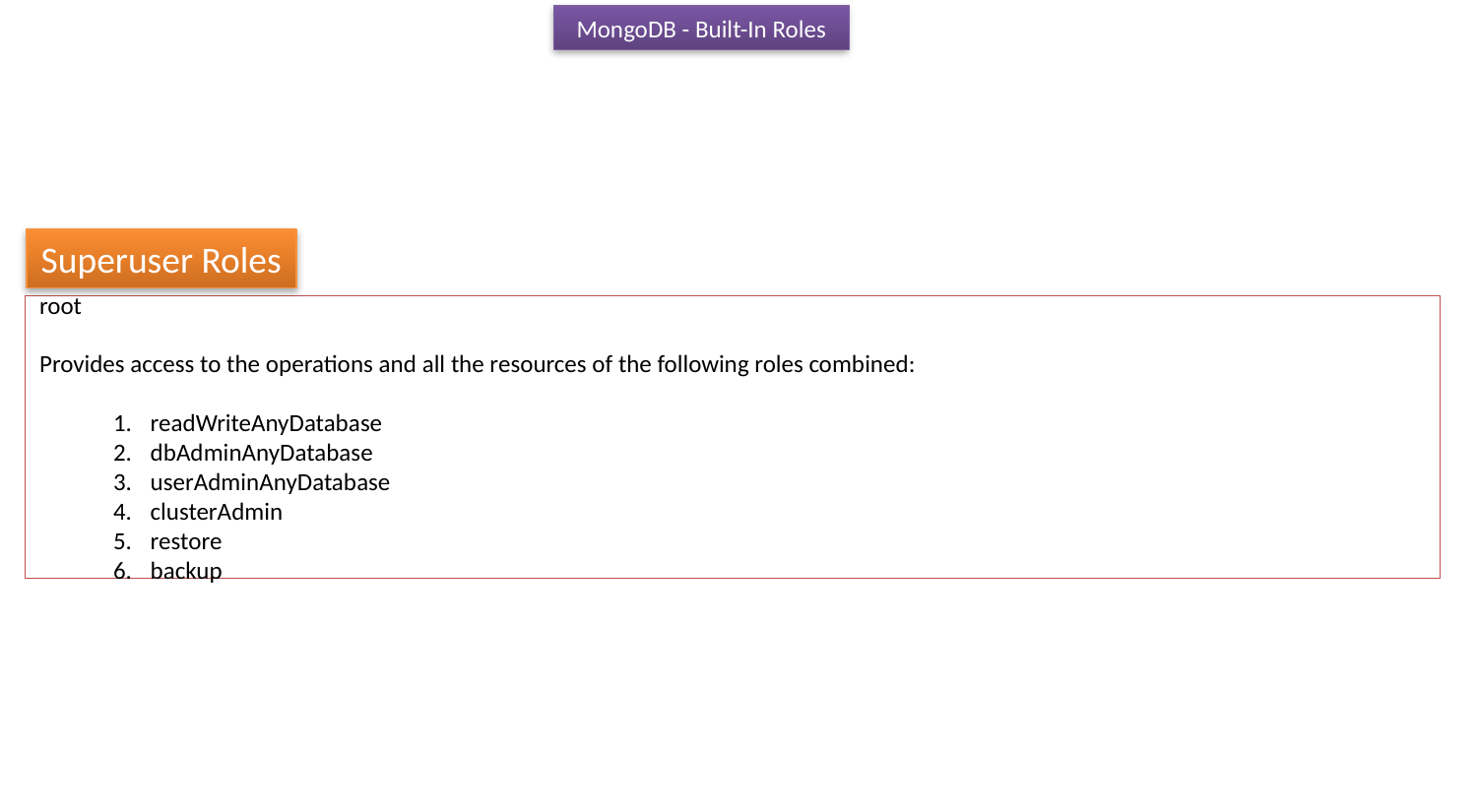

MongoDB - Built-In Roles

Superuser Roles
root

Provides access to the operations and all the resources of the following roles combined:

readWriteAnyDatabase
dbAdminAnyDatabase
userAdminAnyDatabase
clusterAdmin
restore
backup